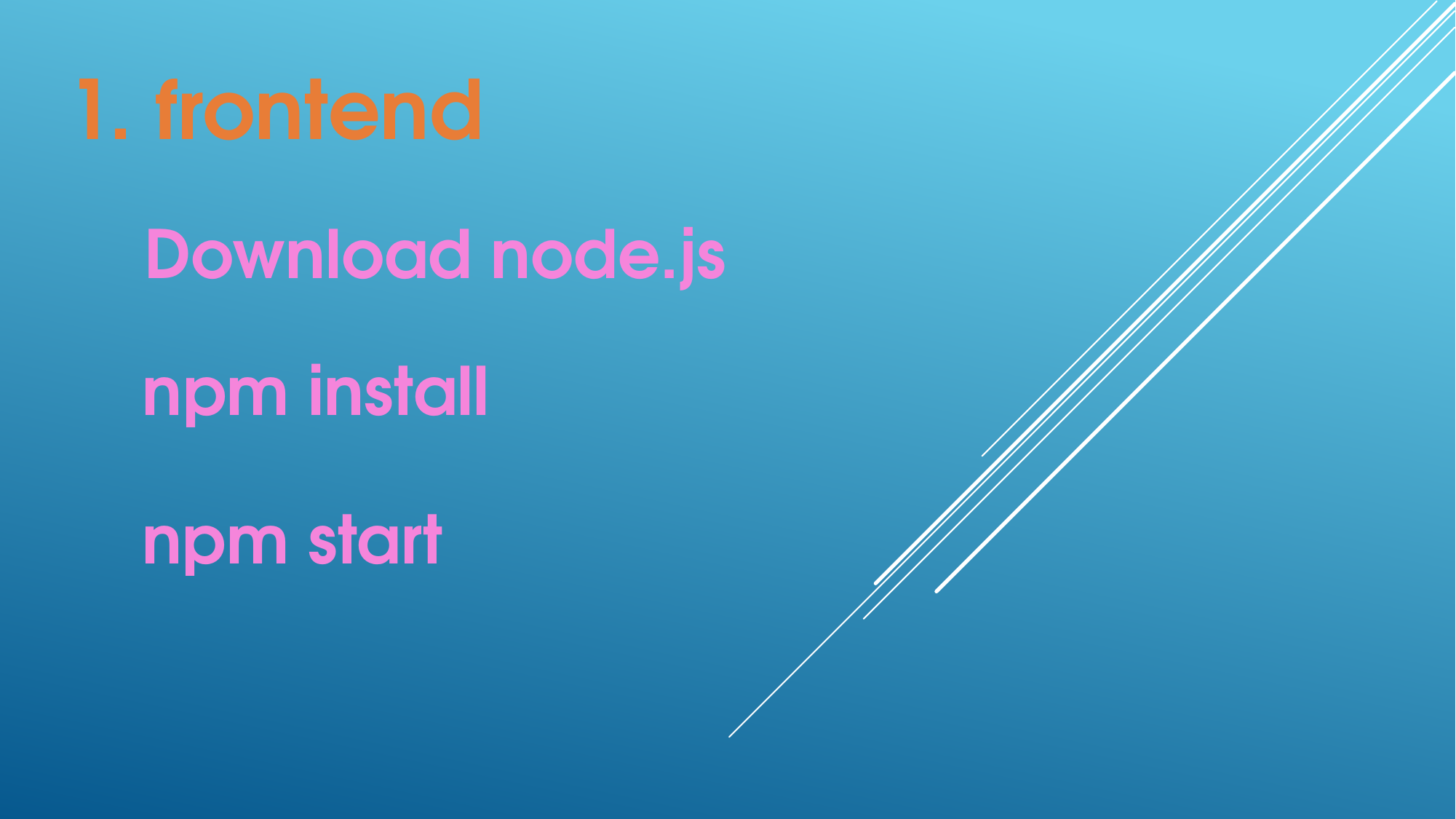

1. frontend
Download node.js
npm install
npm start